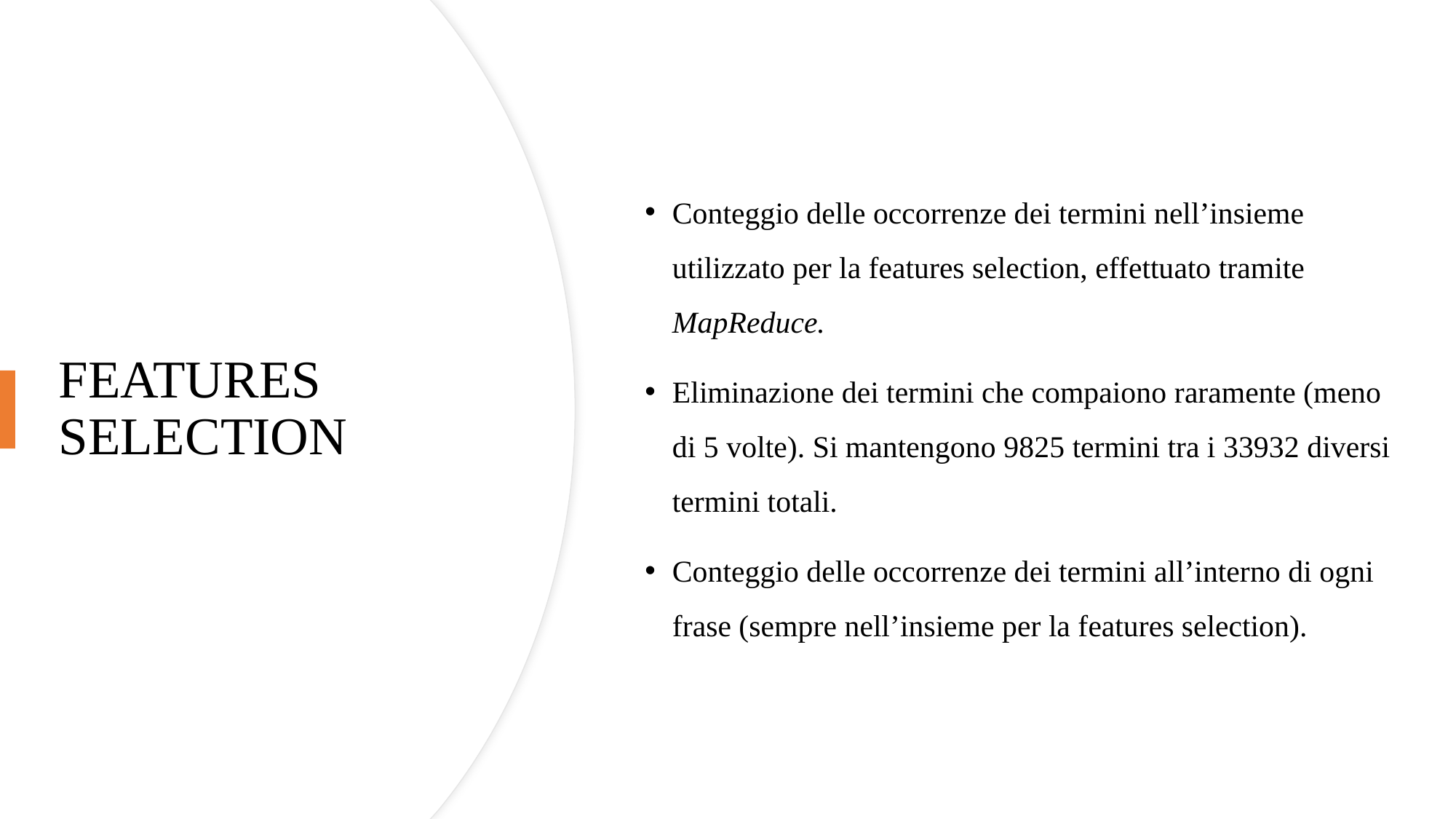

Conteggio delle occorrenze dei termini nell’insieme utilizzato per la features selection, effettuato tramite MapReduce.
Eliminazione dei termini che compaiono raramente (meno di 5 volte). Si mantengono 9825 termini tra i 33932 diversi termini totali.
Conteggio delle occorrenze dei termini all’interno di ogni frase (sempre nell’insieme per la features selection).
FEATURES SELECTION